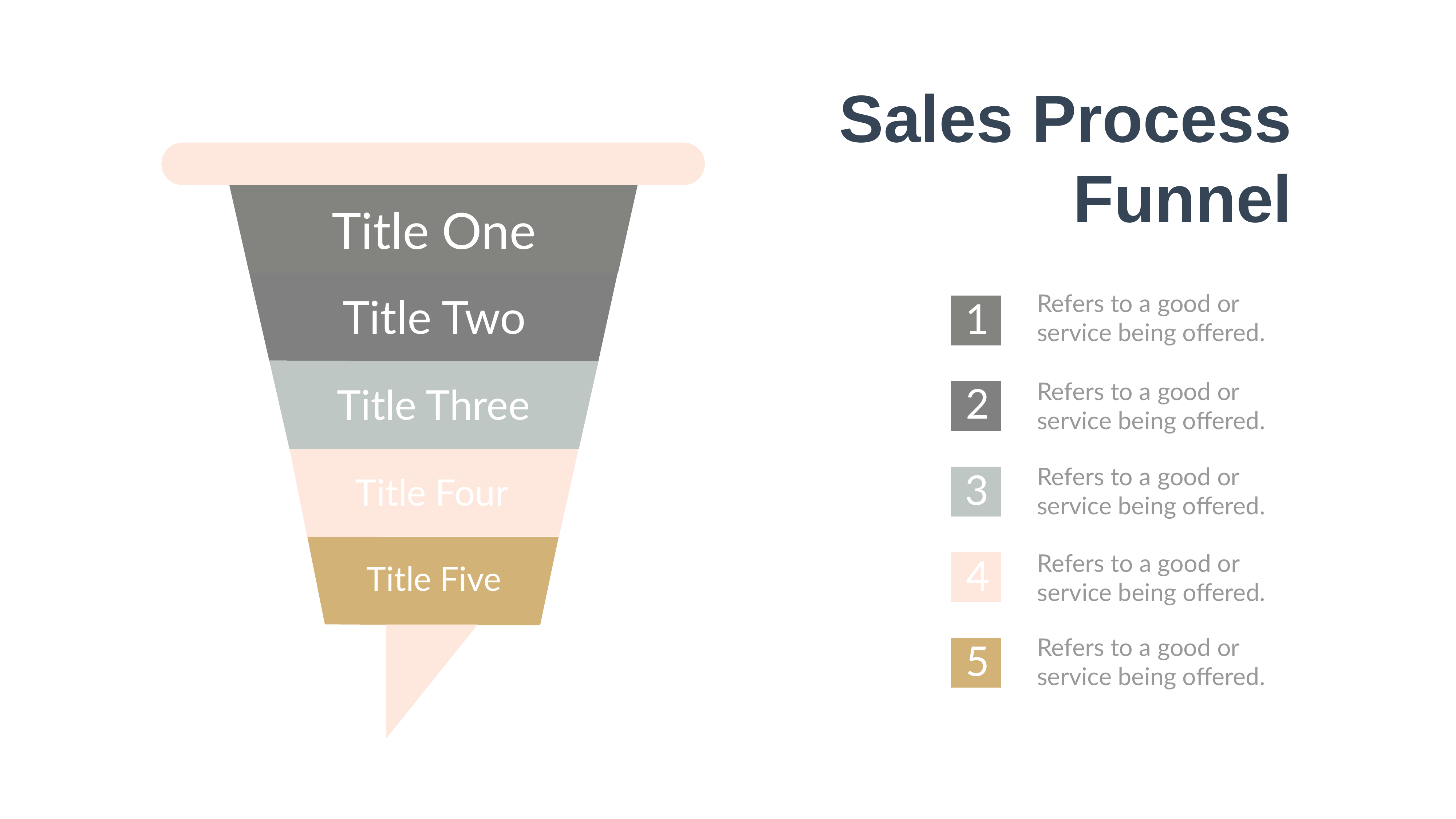

Sales Process
Funnel

Title One

Refers to a good or
service being offered.
Title Two
1

Refers to a good or
service being offered.
2
Title Three

Refers to a good or
service being offered.
3

Title Four

Refers to a good or
service being offered.
4

Title Five

Refers to a good or
service being offered.
5